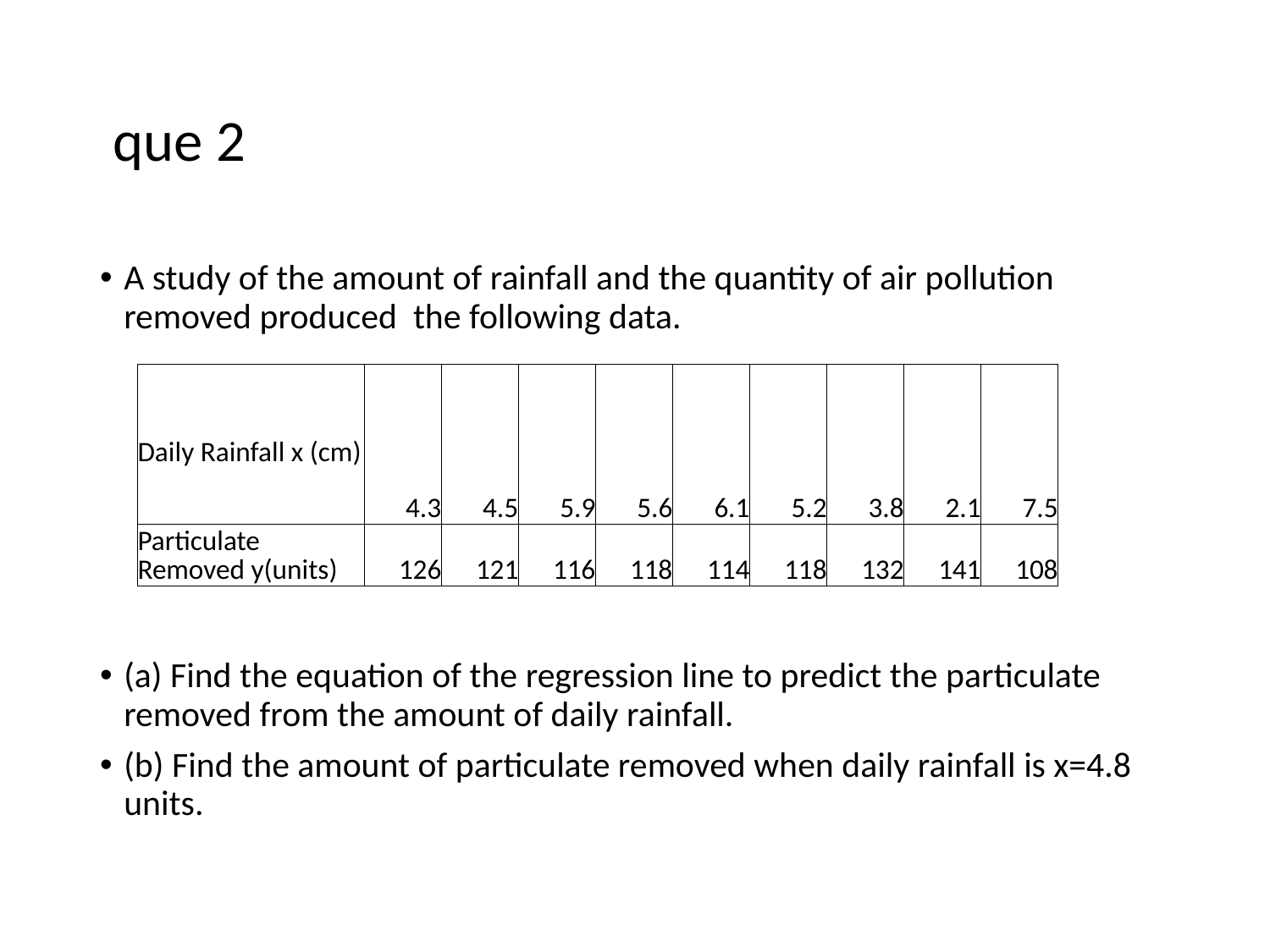

# que 2
A study of the amount of rainfall and the quantity of air pollution removed produced  the following data.

(a) Find the equation of the regression line to predict the particulate removed from the amount of daily rainfall.
(b) Find the amount of particulate removed when daily rainfall is x=4.8 units.

| Daily Rainfall x (cm) | 4.3 | 4.5 | 5.9 | 5.6 | 6.1 | 5.2 | 3.8 | 2.1 | 7.5 |
| --- | --- | --- | --- | --- | --- | --- | --- | --- | --- |
| Particulate Removed y(units) | 126 | 121 | 116 | 118 | 114 | 118 | 132 | 141 | 108 |